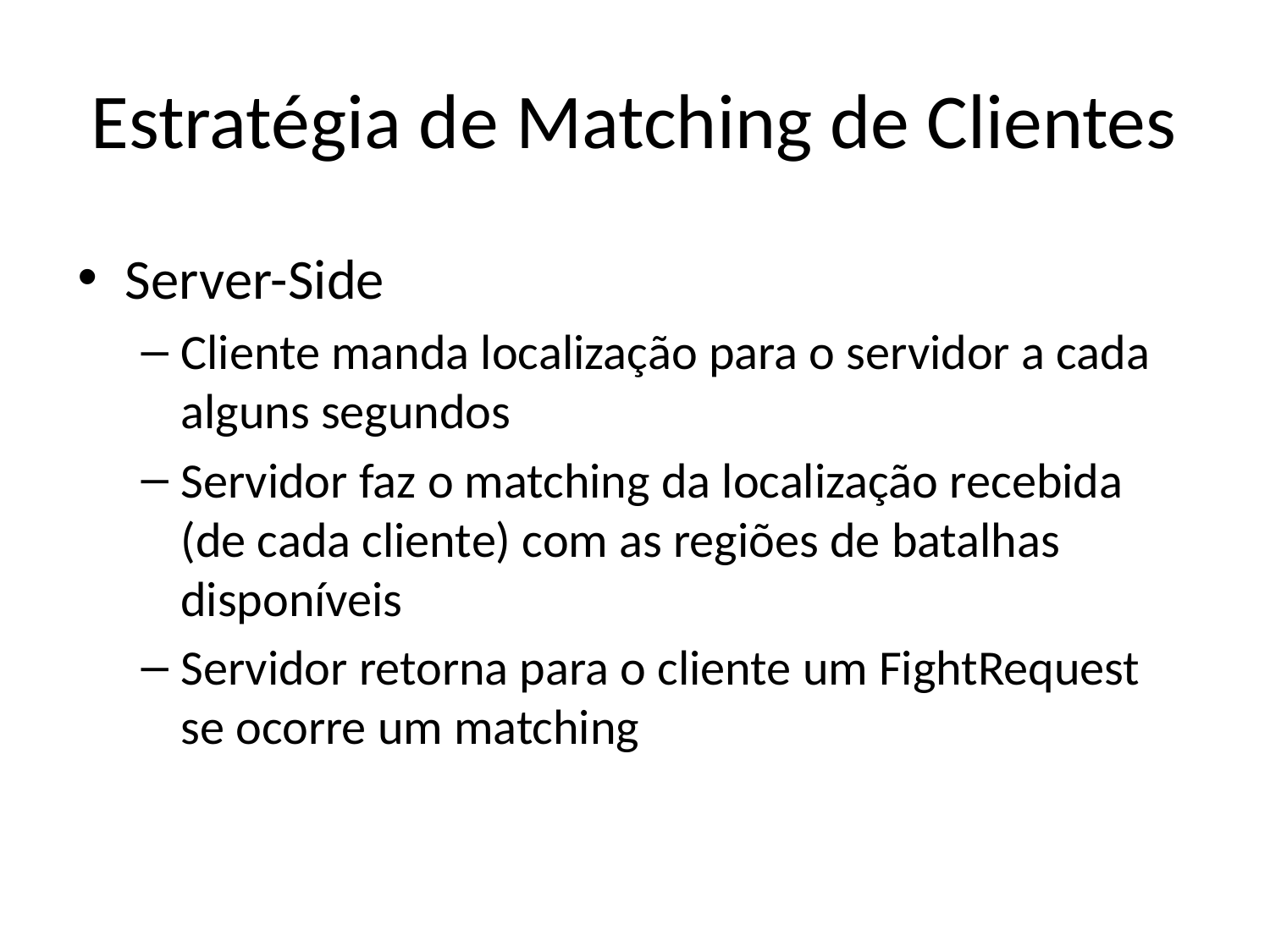

# Estratégia de Matching de Clientes
Server-Side
Cliente manda localização para o servidor a cada alguns segundos
Servidor faz o matching da localização recebida (de cada cliente) com as regiões de batalhas disponíveis
Servidor retorna para o cliente um FightRequest se ocorre um matching